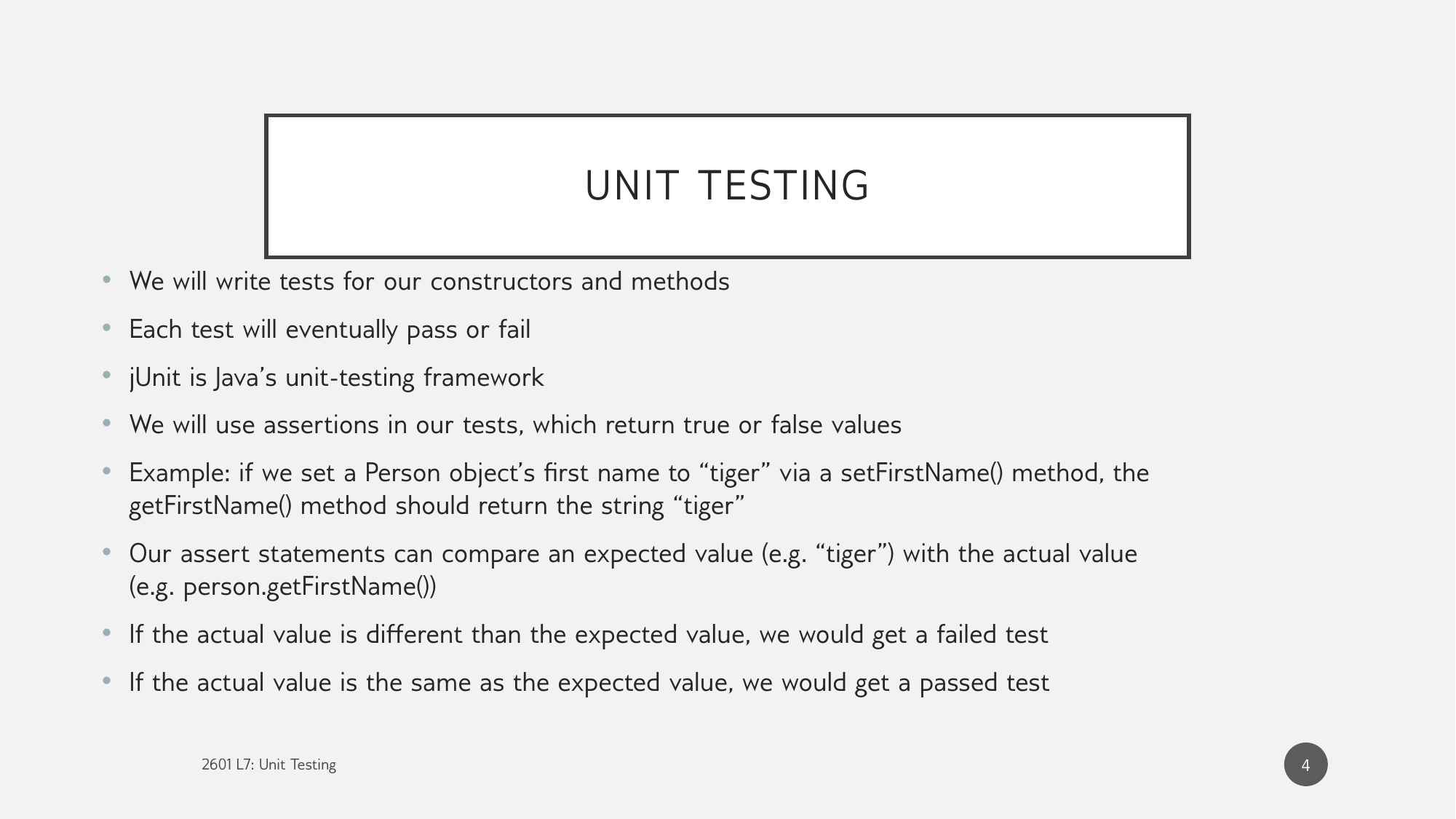

# Unit testing
We will write tests for our constructors and methods
Each test will eventually pass or fail
jUnit is Java’s unit-testing framework
We will use assertions in our tests, which return true or false values
Example: if we set a Person object’s first name to “tiger” via a setFirstName() method, the getFirstName() method should return the string “tiger”
Our assert statements can compare an expected value (e.g. “tiger”) with the actual value (e.g. person.getFirstName())
If the actual value is different than the expected value, we would get a failed test
If the actual value is the same as the expected value, we would get a passed test

4
2601 L7: Unit Testing